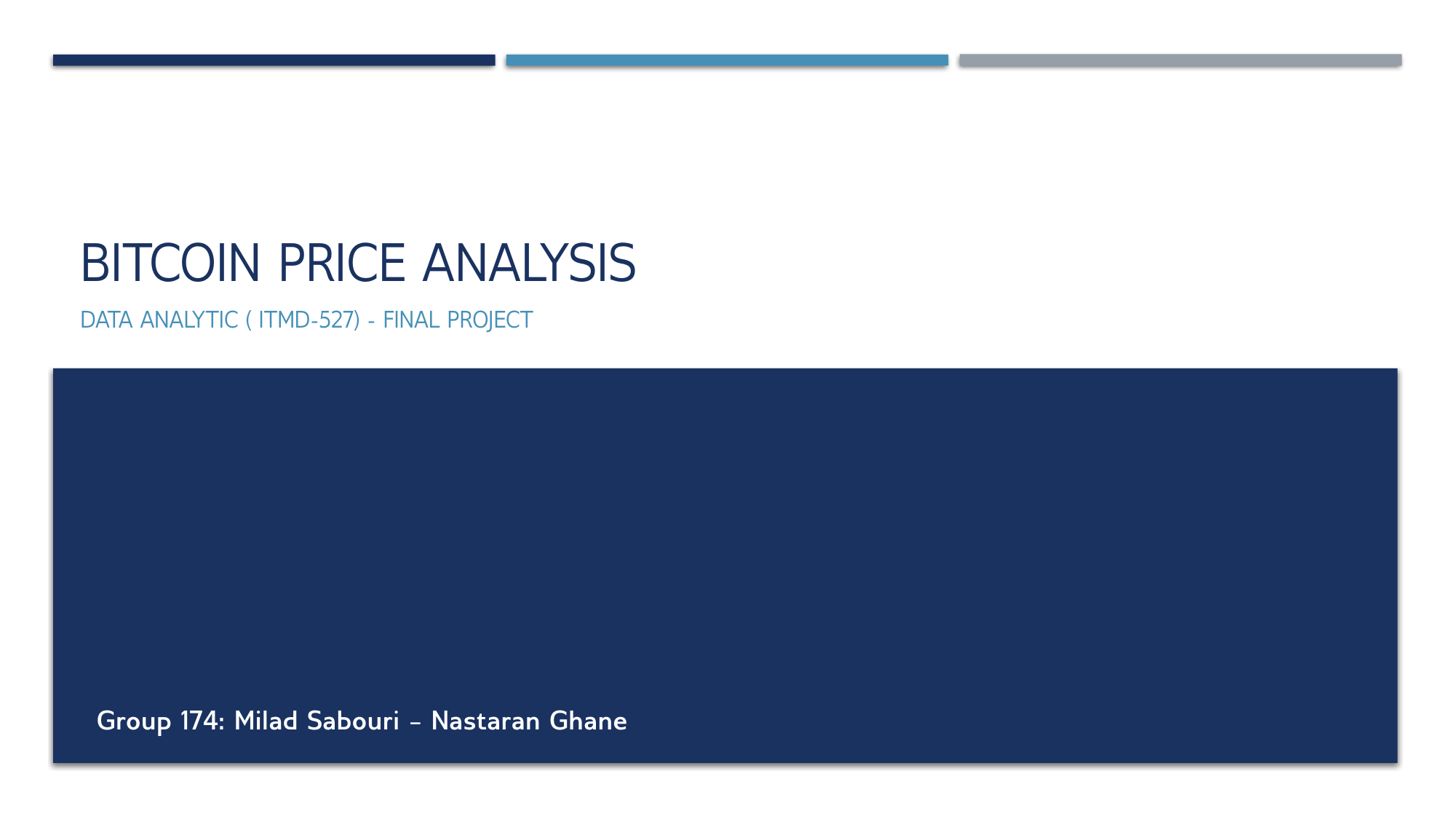

# bitcoin price ANALYSIS
Data analytic ( ITMD-527) - final project
Group 174: Milad Sabouri – Nastaran Ghane